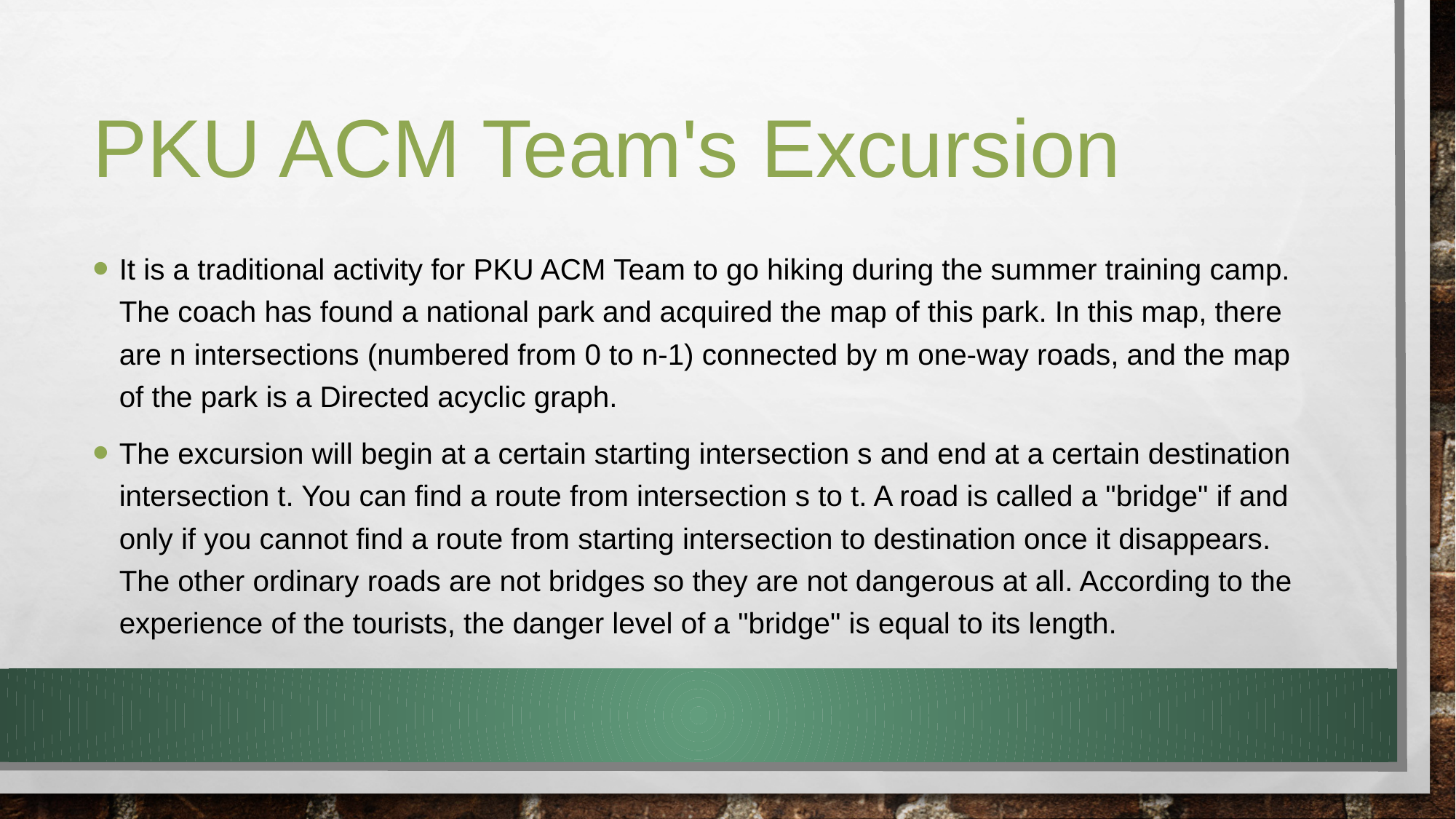

# PKU ACM Team's Excursion
It is a traditional activity for PKU ACM Team to go hiking during the summer training camp. The coach has found a national park and acquired the map of this park. In this map, there are n intersections (numbered from 0 to n-1) connected by m one-way roads, and the map of the park is a Directed acyclic graph.
The excursion will begin at a certain starting intersection s and end at a certain destination intersection t. You can find a route from intersection s to t. A road is called a "bridge" if and only if you cannot find a route from starting intersection to destination once it disappears. The other ordinary roads are not bridges so they are not dangerous at all. According to the experience of the tourists, the danger level of a "bridge" is equal to its length.